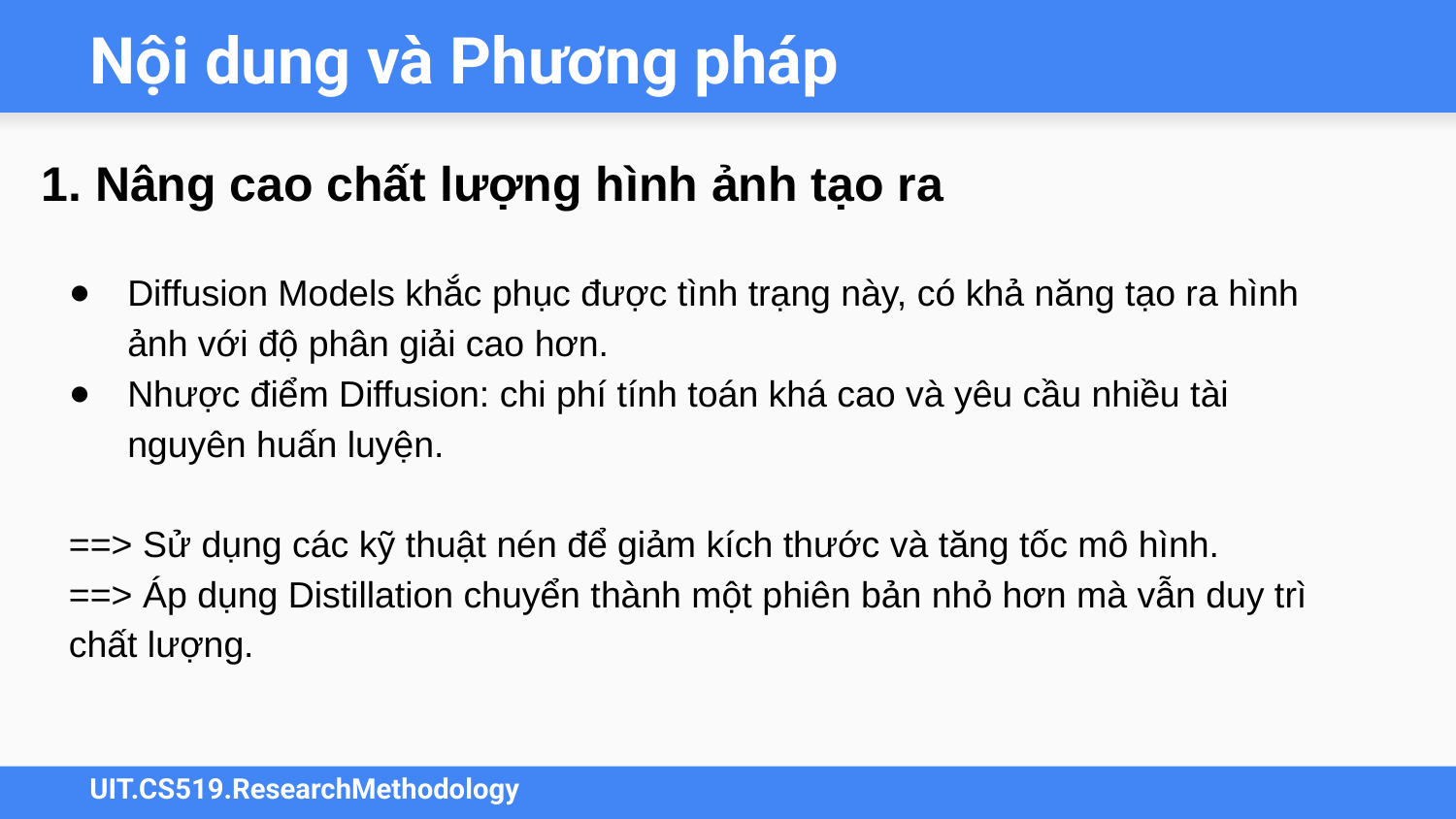

# Nội dung và Phương pháp
1. Nâng cao chất lượng hình ảnh tạo ra
Diffusion Models khắc phục được tình trạng này, có khả năng tạo ra hình ảnh với độ phân giải cao hơn.
Nhược điểm Diffusion: chi phí tính toán khá cao và yêu cầu nhiều tài nguyên huấn luyện.

==> Sử dụng các kỹ thuật nén để giảm kích thước và tăng tốc mô hình.
==> Áp dụng Distillation chuyển thành một phiên bản nhỏ hơn mà vẫn duy trì chất lượng.